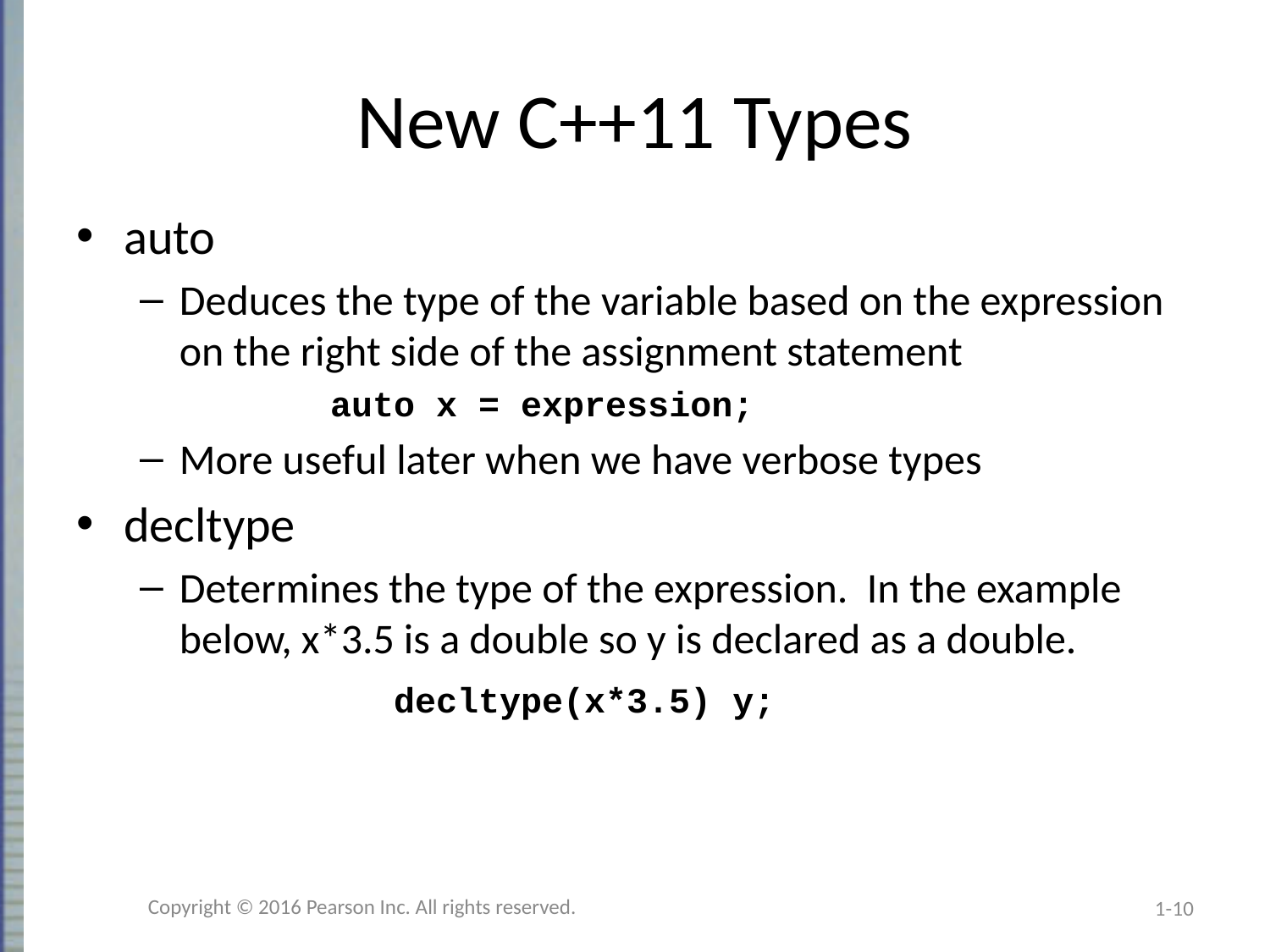

# New C++11 Types
auto
Deduces the type of the variable based on the expression on the right side of the assignment statement
	auto x = expression;
More useful later when we have verbose types
decltype
Determines the type of the expression.  In the example below, x*3.5 is a double so y is declared as a double.
		decltype(x*3.5) y;

Copyright © 2016 Pearson Inc. All rights reserved.
1-10